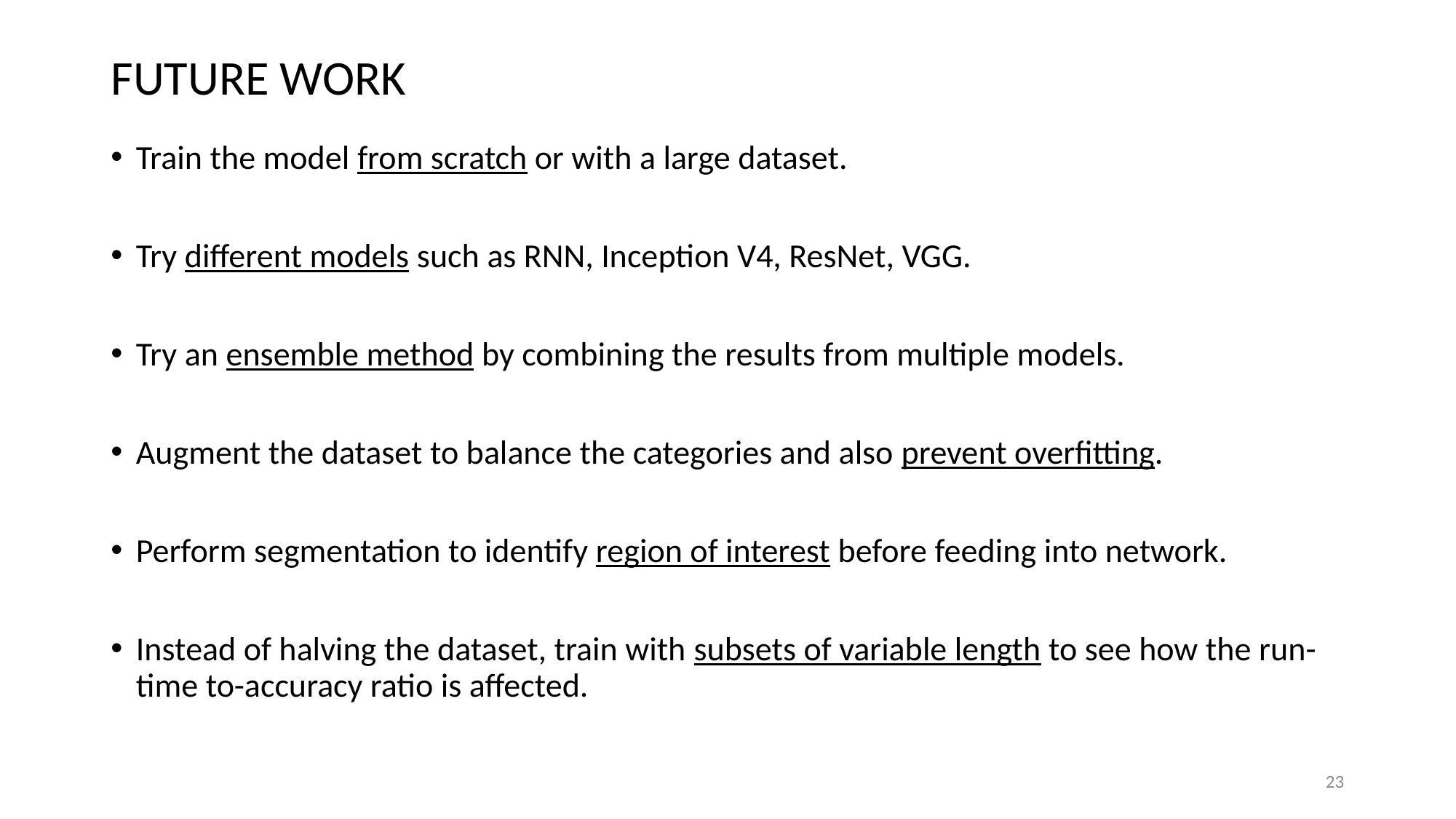

# FUTURE WORK
Train the model from scratch or with a large dataset.

Try different models such as RNN, Inception V4, ResNet, VGG.

Try an ensemble method by combining the results from multiple models.

Augment the dataset to balance the categories and also prevent overfitting.

Perform segmentation to identify region of interest before feeding into network.

Instead of halving the dataset, train with subsets of variable length to see how the run-time to-accuracy ratio is affected.

23